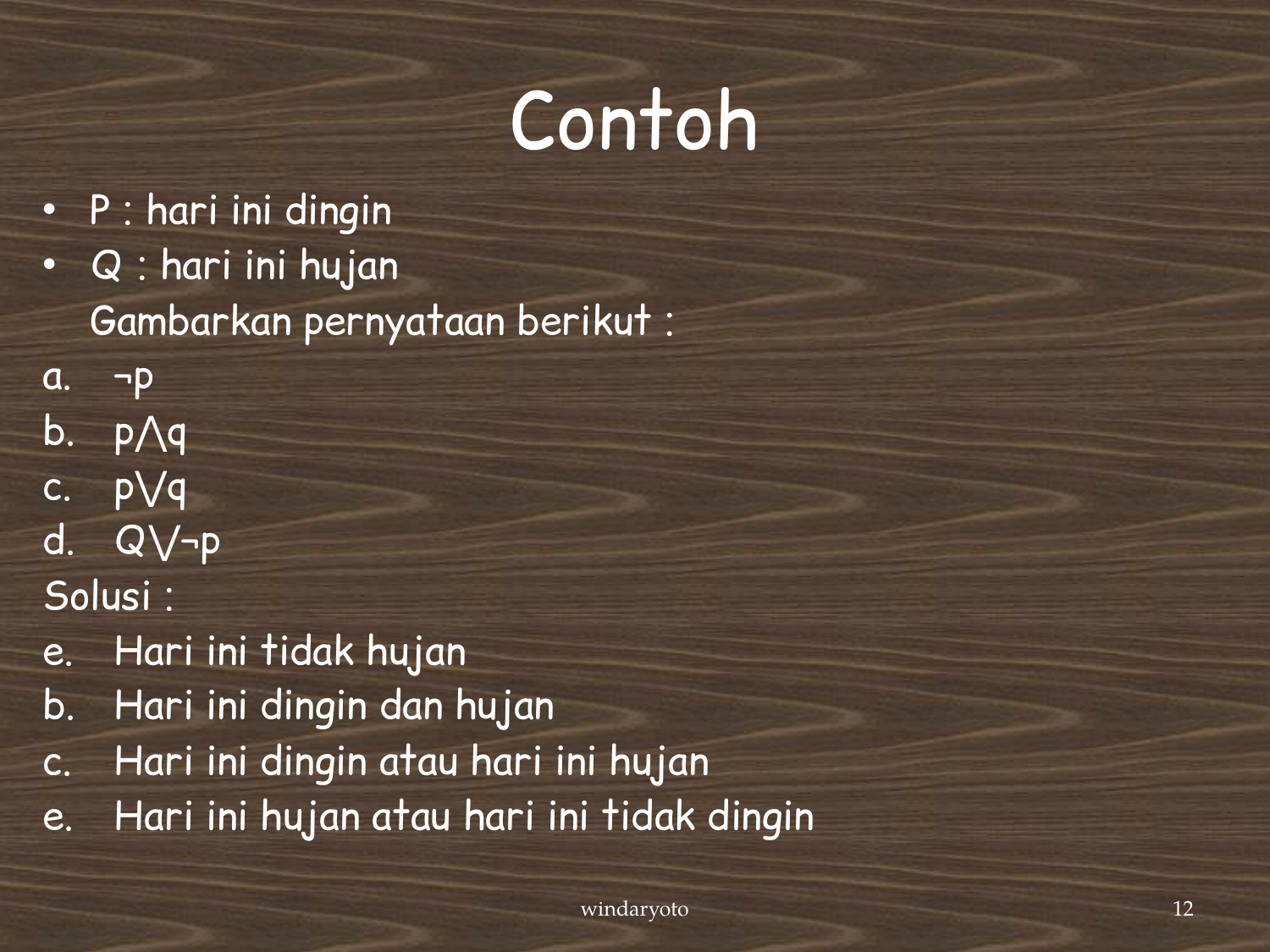

# Contoh
P : hari ini dingin
Q : hari ini hujan
	Gambarkan pernyataan berikut :
¬p
p⋀q
p⋁q
Q⋁¬p
Solusi :
Hari ini tidak hujan
Hari ini dingin dan hujan
Hari ini dingin atau hari ini hujan
e.	Hari ini hujan atau hari ini tidak dingin

windaryoto
12